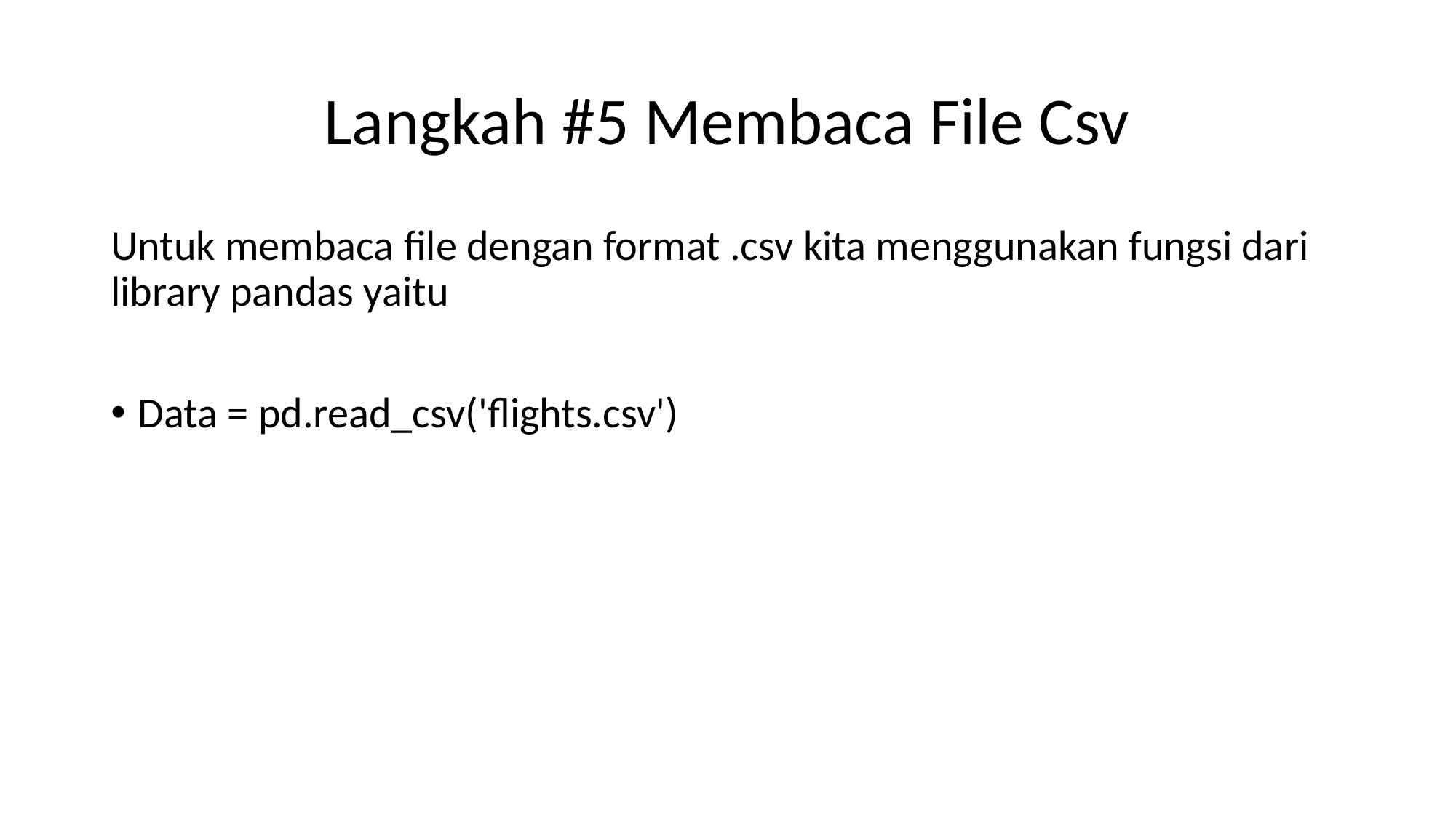

# Langkah #5 Membaca File Csv
Untuk membaca file dengan format .csv kita menggunakan fungsi dari library pandas yaitu

Data = pd.read_csv('flights.csv')